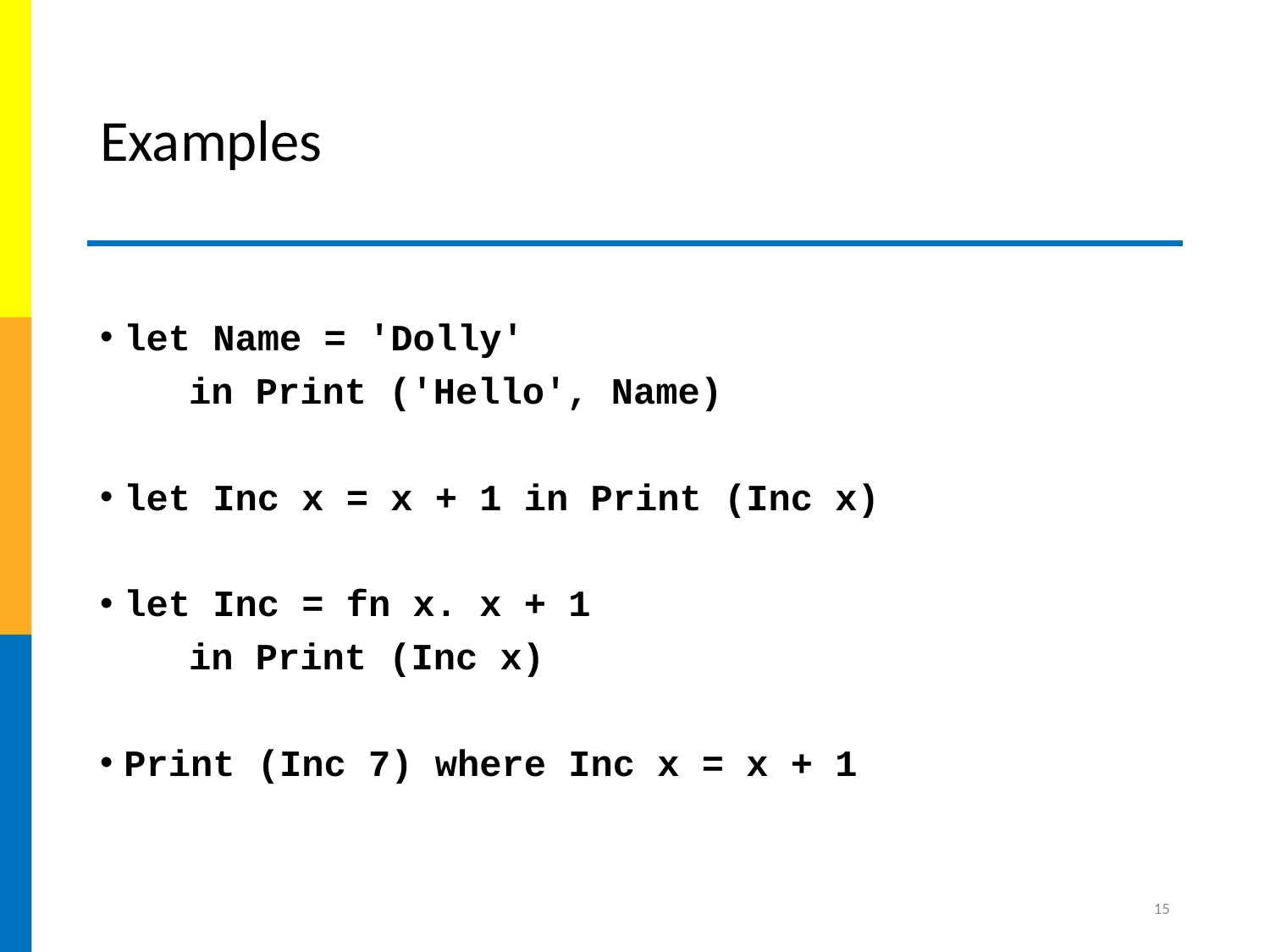

# Examples
let Name = 'Dolly'
    in Print ('Hello', Name)

let Inc x = x + 1 in Print (Inc x)

let Inc = fn x. x + 1
    in Print (Inc x)

Print (Inc 7) where Inc x = x + 1
15